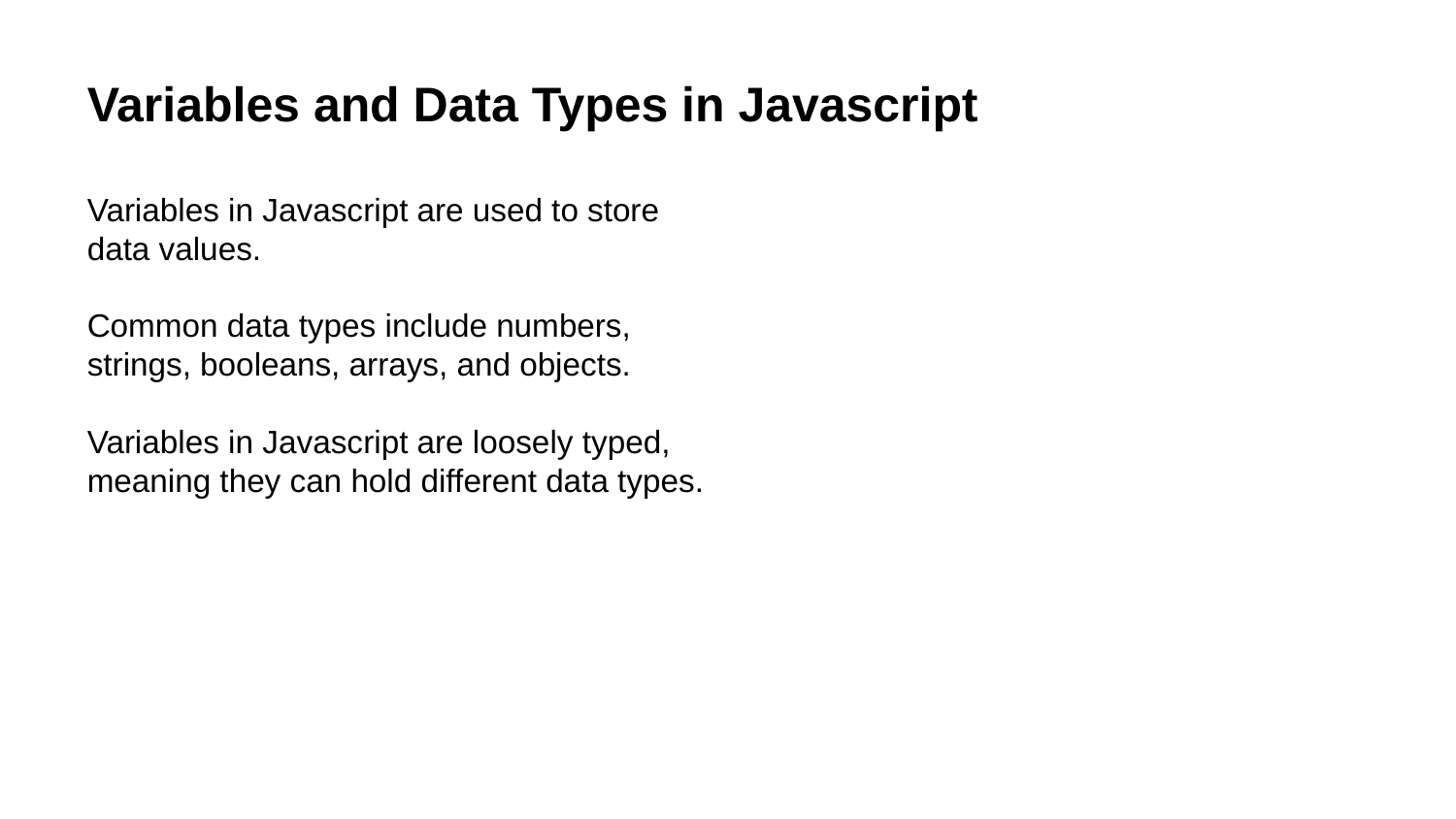

Variables and Data Types in Javascript
Variables in Javascript are used to store data values.

Common data types include numbers, strings, booleans, arrays, and objects.

Variables in Javascript are loosely typed, meaning they can hold different data types.